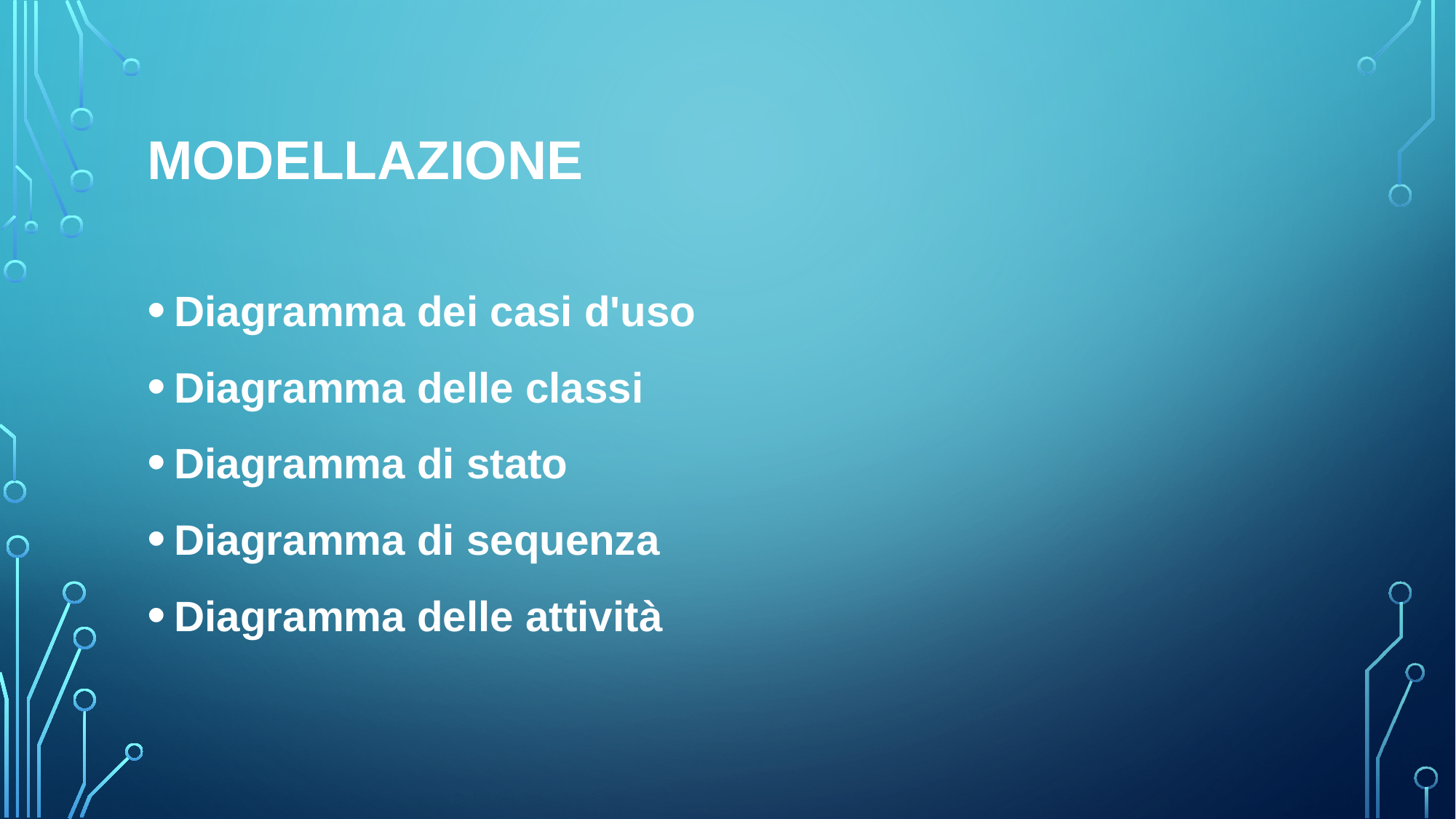

# Modellazione
Diagramma dei casi d'uso
Diagramma delle classi
Diagramma di stato
Diagramma di sequenza
Diagramma delle attività